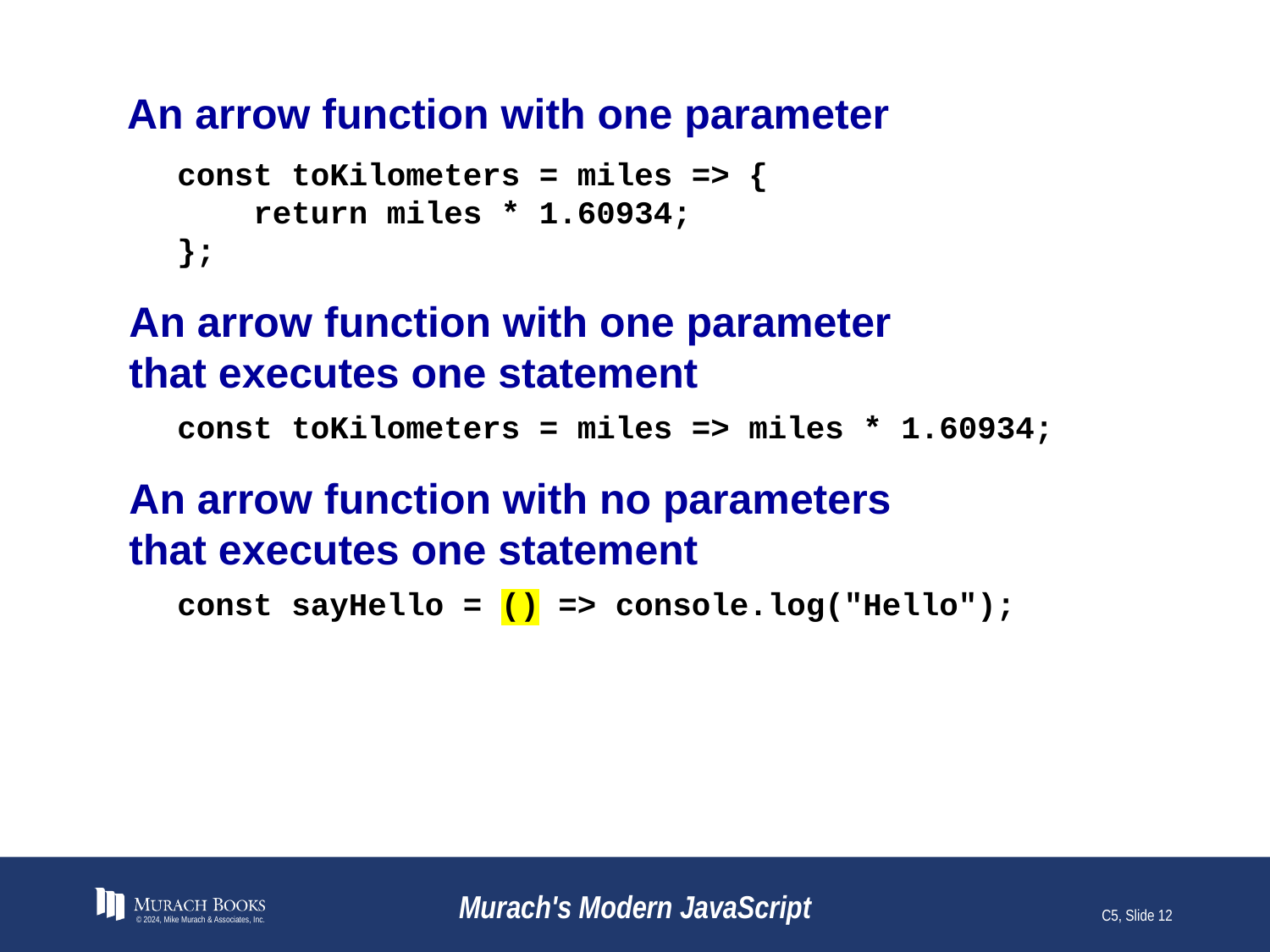

# An arrow function with one parameter
const toKilometers = miles => {
    return miles * 1.60934;
};
An arrow function with one parameter
that executes one statement
const toKilometers = miles => miles * 1.60934;
An arrow function with no parameters
that executes one statement
const sayHello = () => console.log("Hello");

© 2024, Mike Murach & Associates, Inc.
Murach's Modern JavaScript

C5, Slide 12